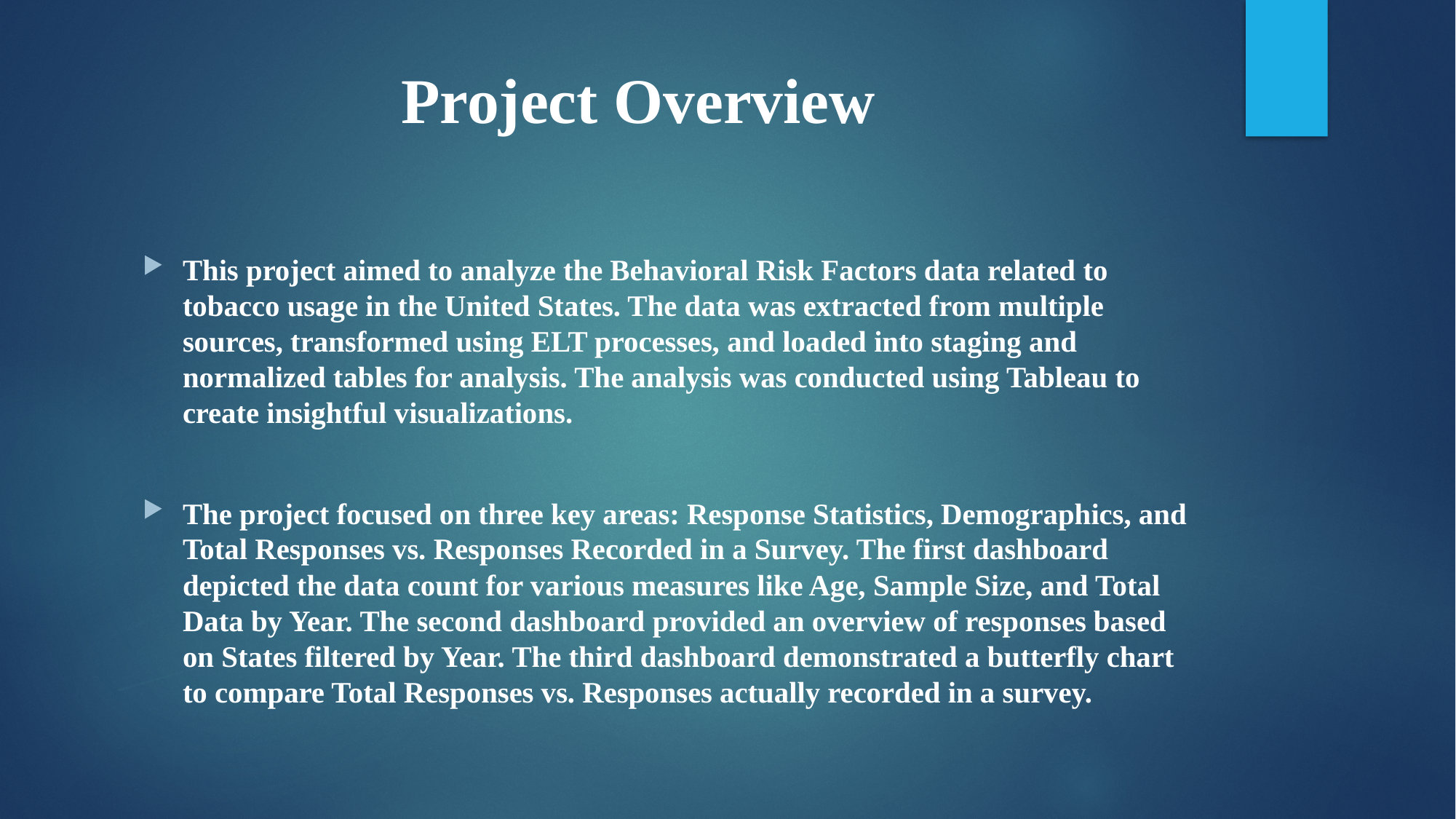

# Project Overview
This project aimed to analyze the Behavioral Risk Factors data related to tobacco usage in the United States. The data was extracted from multiple sources, transformed using ELT processes, and loaded into staging and normalized tables for analysis. The analysis was conducted using Tableau to create insightful visualizations.

The project focused on three key areas: Response Statistics, Demographics, and Total Responses vs. Responses Recorded in a Survey. The first dashboard depicted the data count for various measures like Age, Sample Size, and Total Data by Year. The second dashboard provided an overview of responses based on States filtered by Year. The third dashboard demonstrated a butterfly chart to compare Total Responses vs. Responses actually recorded in a survey.